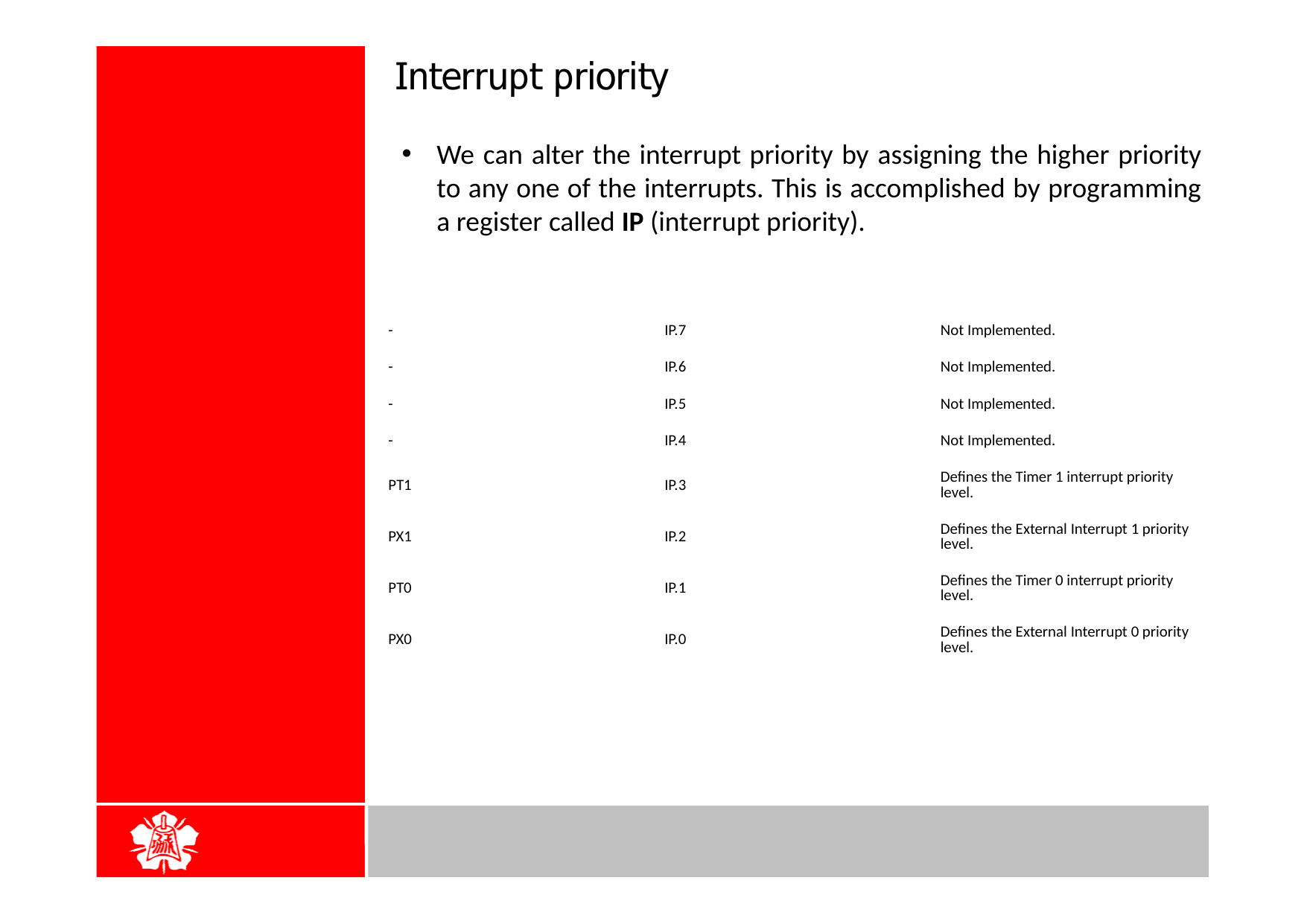

# Interrupt priority
We can alter the interrupt priority by assigning the higher priority to any one of the interrupts. This is accomplished by programming a register called IP (interrupt priority).

| - | IP.7 | Not Implemented. |
| --- | --- | --- |
| - | IP.6 | Not Implemented. |
| - | IP.5 | Not Implemented. |
| - | IP.4 | Not Implemented. |
| PT1 | IP.3 | Defines the Timer 1 interrupt priority level. |
| PX1 | IP.2 | Defines the External Interrupt 1 priority level. |
| PT0 | IP.1 | Defines the Timer 0 interrupt priority level. |
| PX0 | IP.0 | Defines the External Interrupt 0 priority level. |